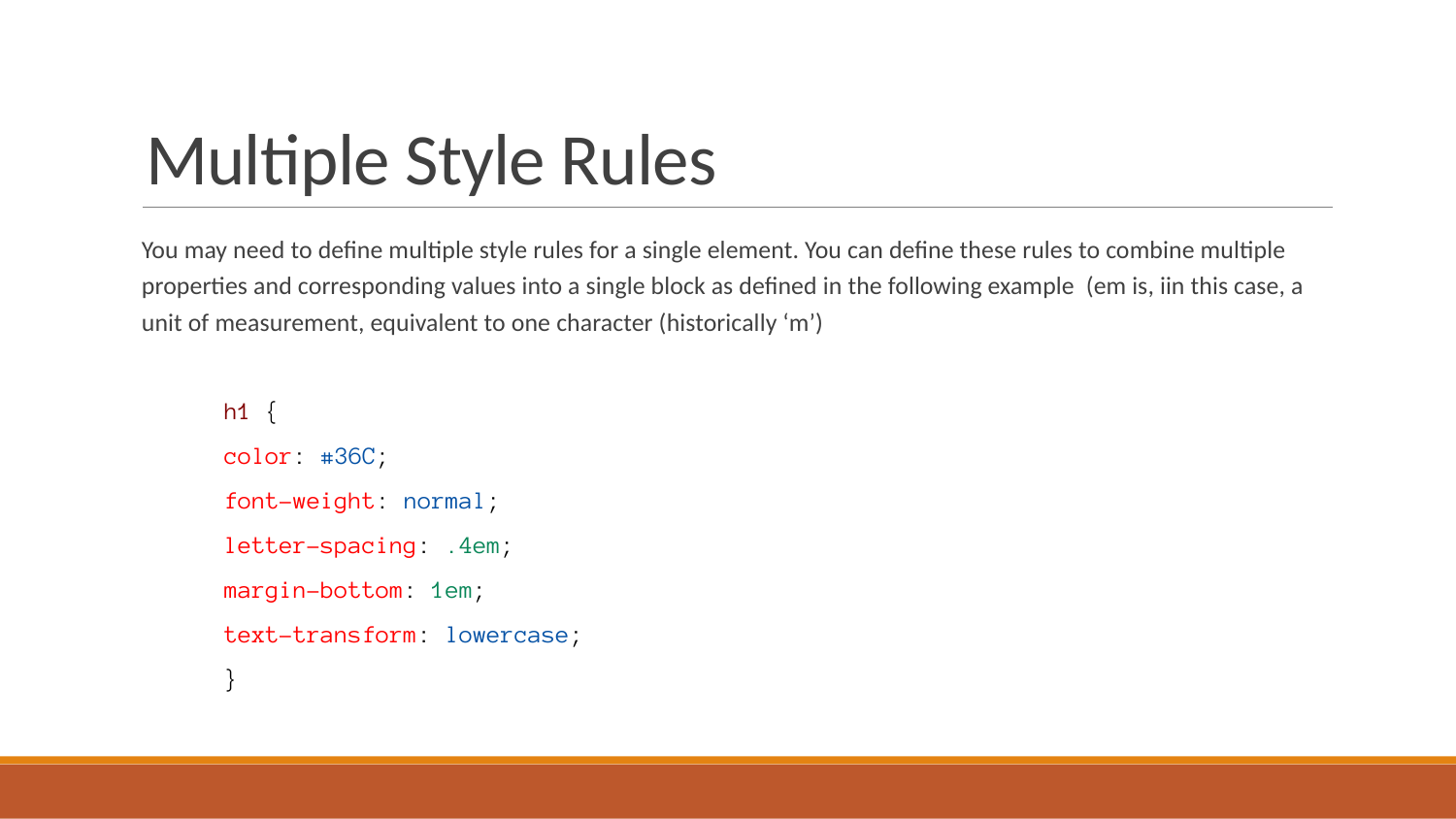

# Multiple Style Rules
You may need to define multiple style rules for a single element. You can define these rules to combine multiple properties and corresponding values into a single block as defined in the following example  (em is, iin this case, a unit of measurement, equivalent to one character (historically ‘m’)

      h1 {
      color: #36C;
      font-weight: normal;
      letter-spacing: .4em;
      margin-bottom: 1em;
      text-transform: lowercase;
      }